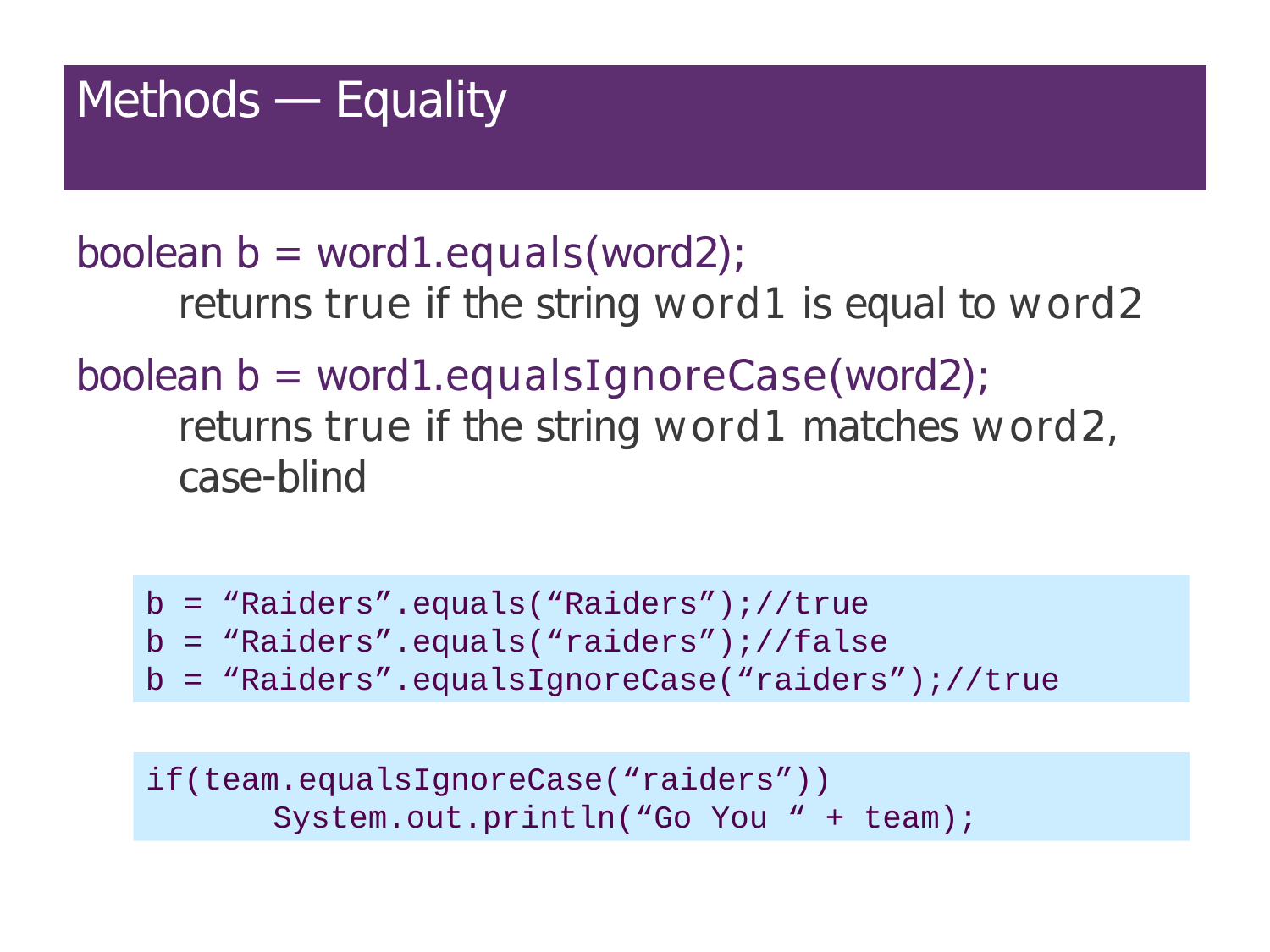

# Methods — Equality
boolean b = word1.equals(word2);
	returns true if the string word1 is equal to word2
boolean b = word1.equalsIgnoreCase(word2);
	returns true if the string word1 matches word2, case-blind
b = “Raiders”.equals(“Raiders”);//true
b = “Raiders”.equals(“raiders”);//false
b = “Raiders”.equalsIgnoreCase(“raiders”);//true
if(team.equalsIgnoreCase(“raiders”))
	System.out.println(“Go You “ + team);